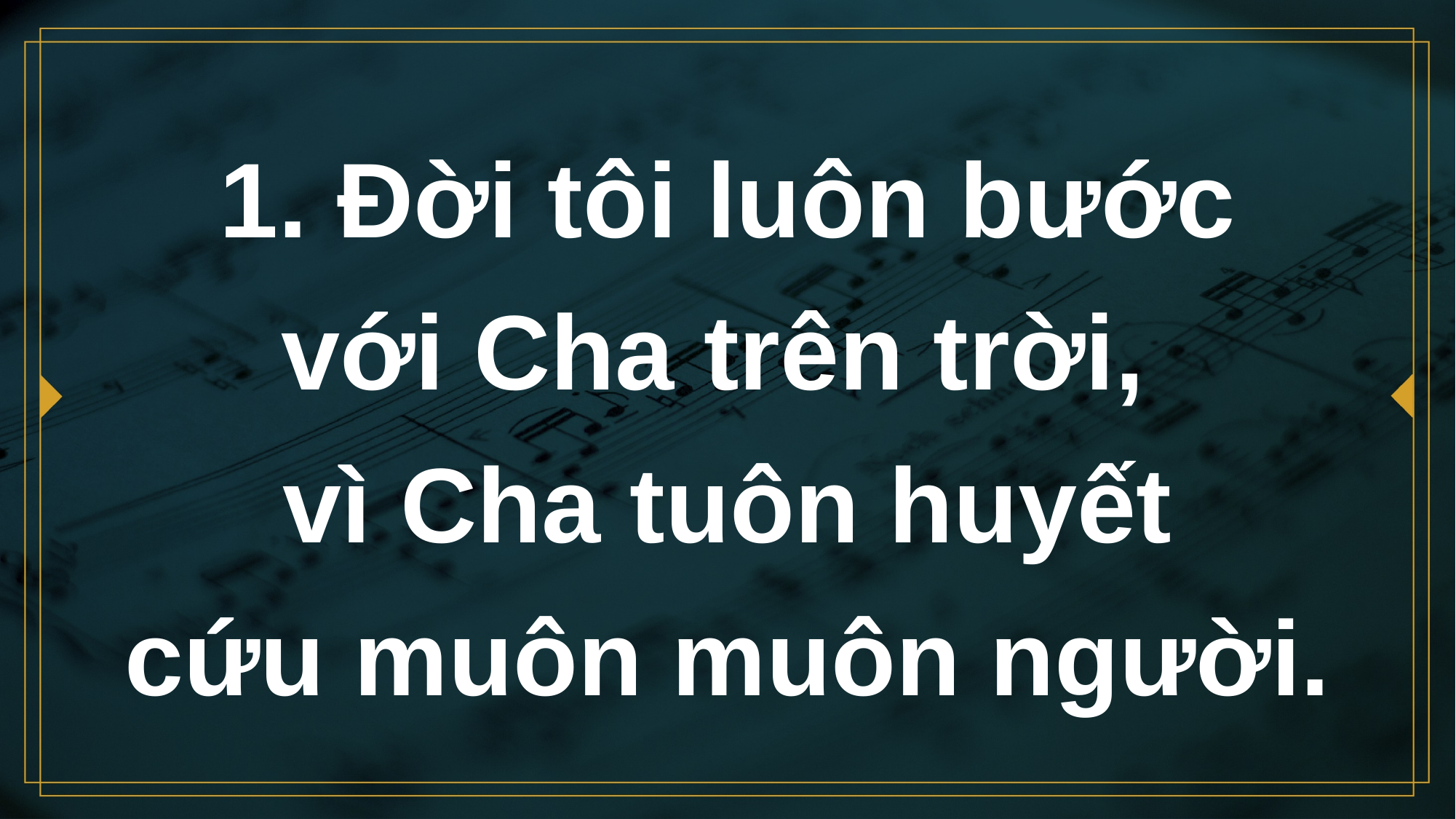

# 1. Đời tôi luôn bước với Cha trên trời, vì Cha tuôn huyết cứu muôn muôn người.